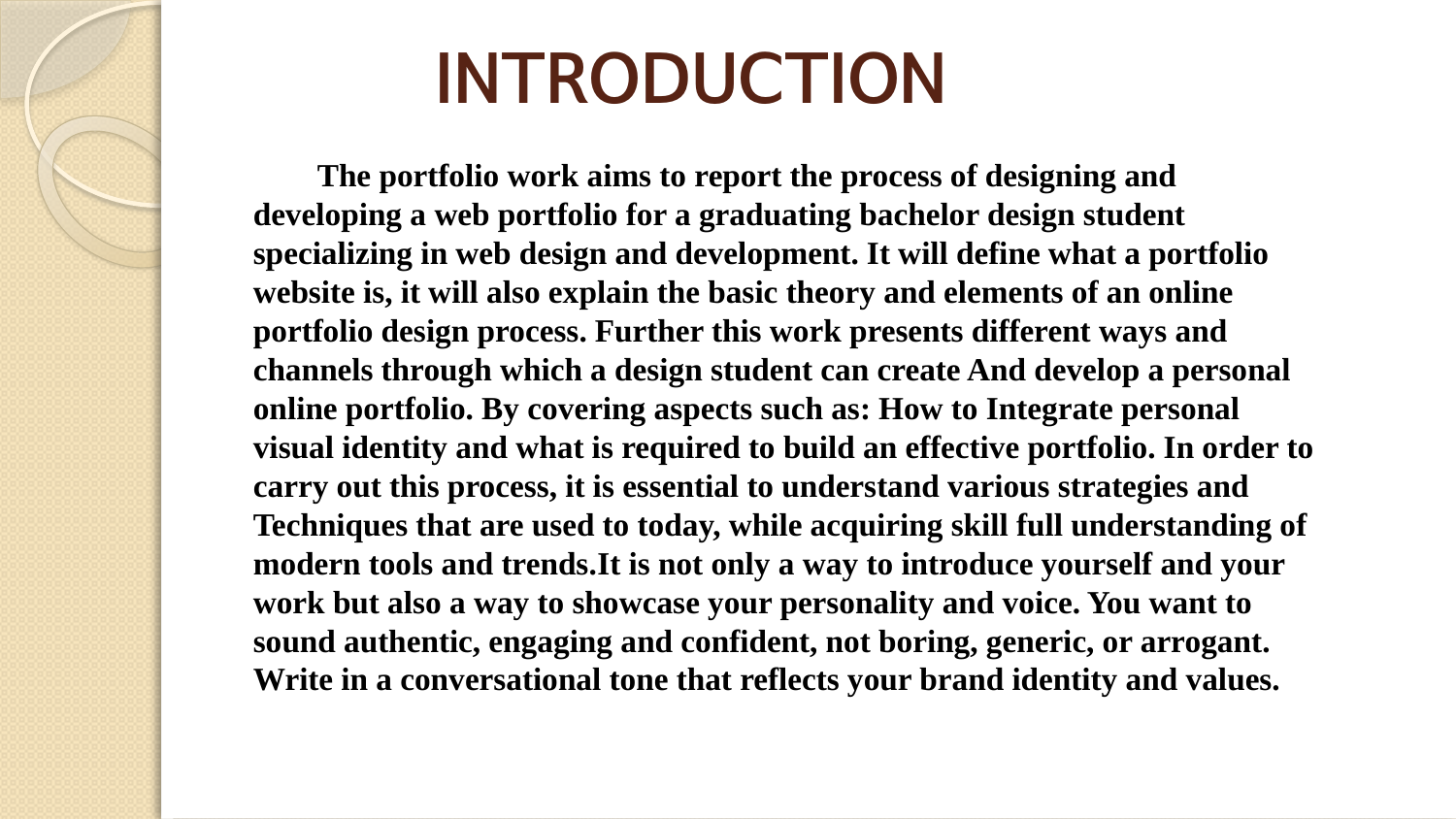

# INTRODUCTION

        The portfolio work aims to report the process of designing and developing a web portfolio for a graduating bachelor design student specializing in web design and development. It will define what a portfolio website is, it will also explain the basic theory and elements of an online portfolio design process. Further this work presents different ways and channels through which a design student can create And develop a personal online portfolio. By covering aspects such as: How to Integrate personal visual identity and what is required to build an effective portfolio. In order to carry out this process, it is essential to understand various strategies and Techniques that are used to today, while acquiring skill full understanding of modern tools and trends.It is not only a way to introduce yourself and your work but also a way to showcase your personality and voice. You want to sound authentic, engaging and confident, not boring, generic, or arrogant. Write in a conversational tone that reflects your brand identity and values.